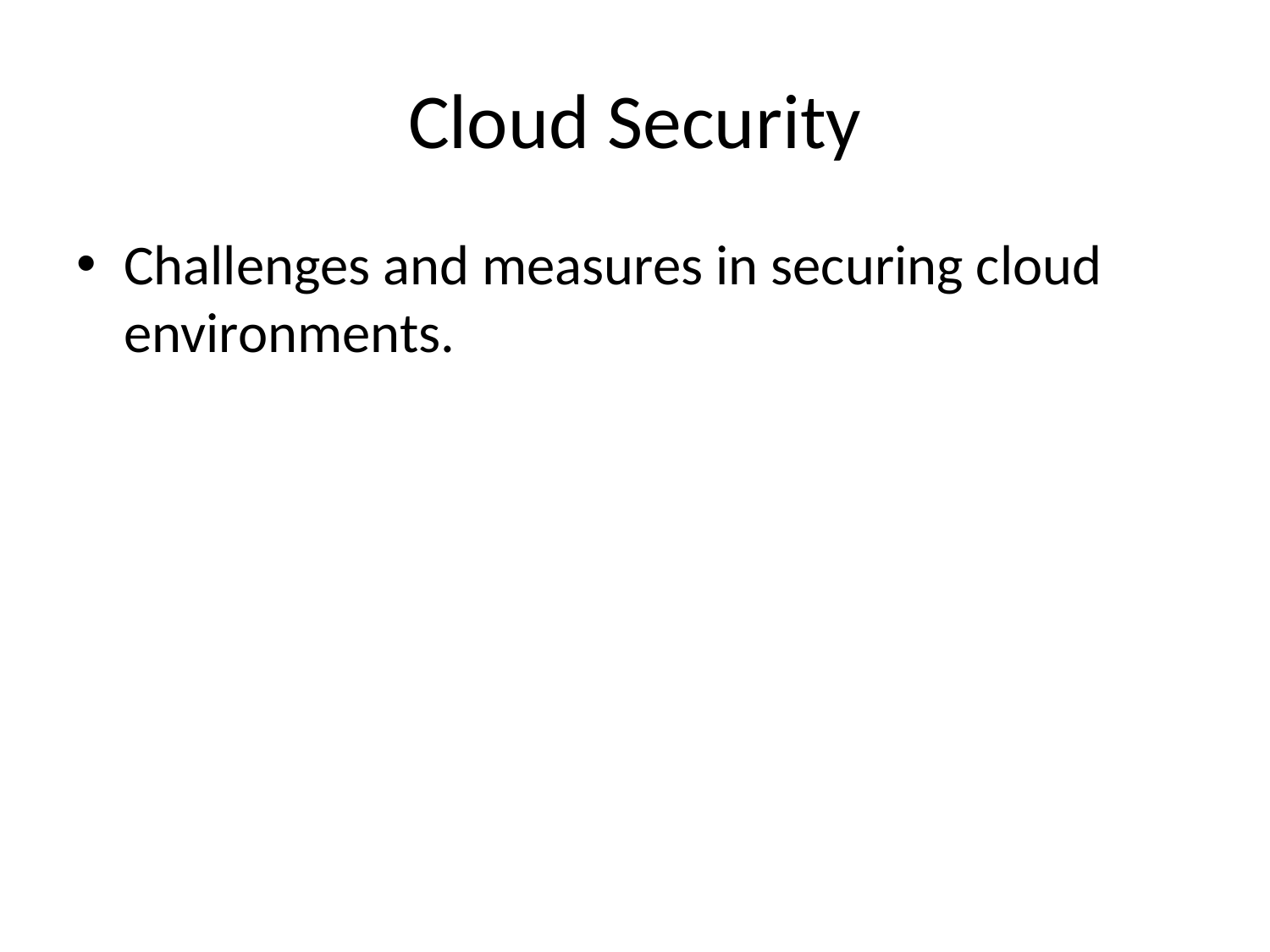

# Cloud Security
Challenges and measures in securing cloud environments.